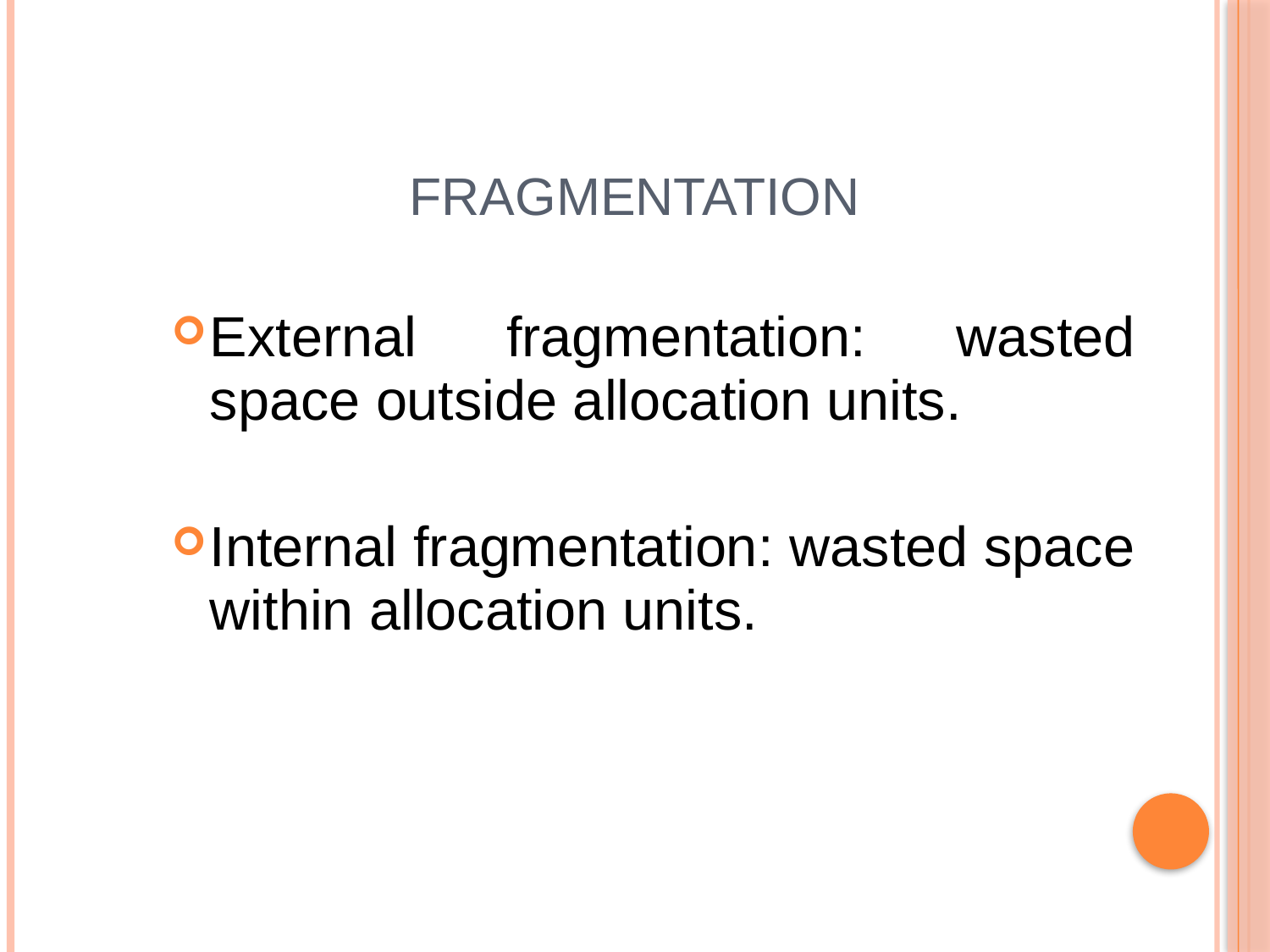

# Fragmentation
External fragmentation: wasted space outside allocation units.

Internal fragmentation: wasted space within allocation units.